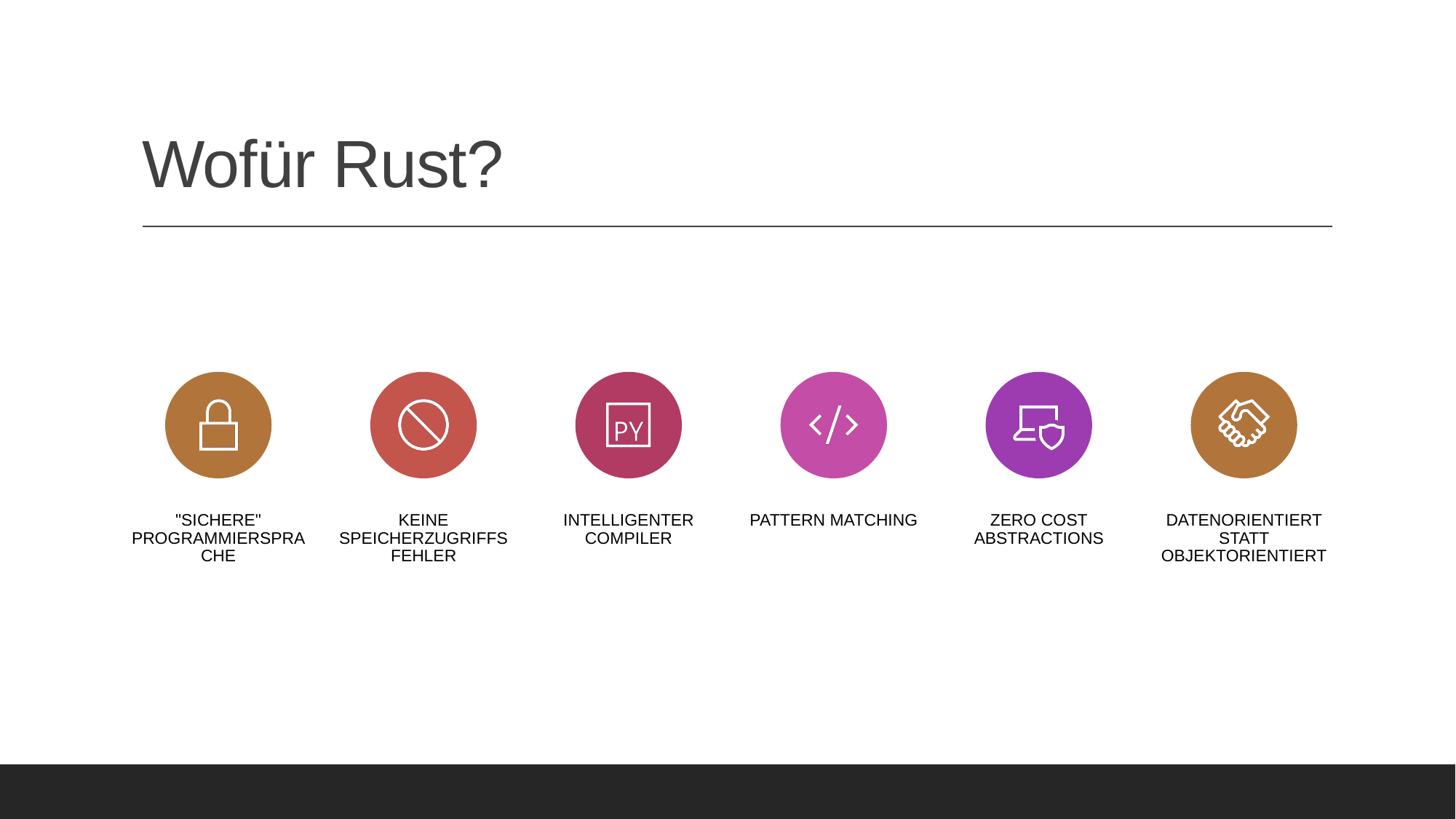

# Wofür Rust?
"Sichere" Programmiersprache
Keine Speicherzugriffsfehler
Intelligenter Compiler
Pattern Matching
Zero Cost Abstractions
Datenorientiert statt Objektorientiert